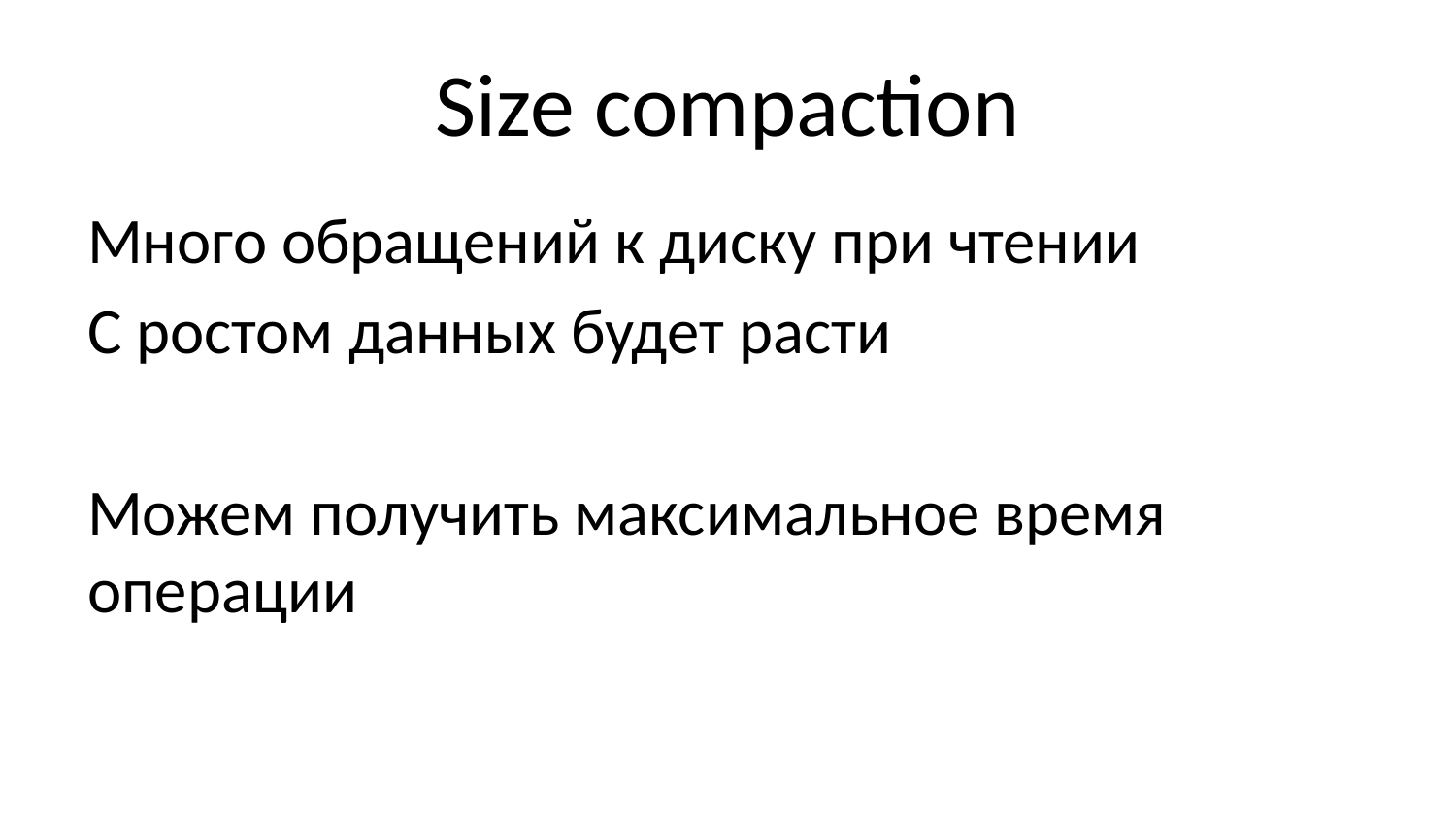

# Size compaction
Много обращений к диску при чтении
С ростом данных будет расти

Можем получить максимальное время операции